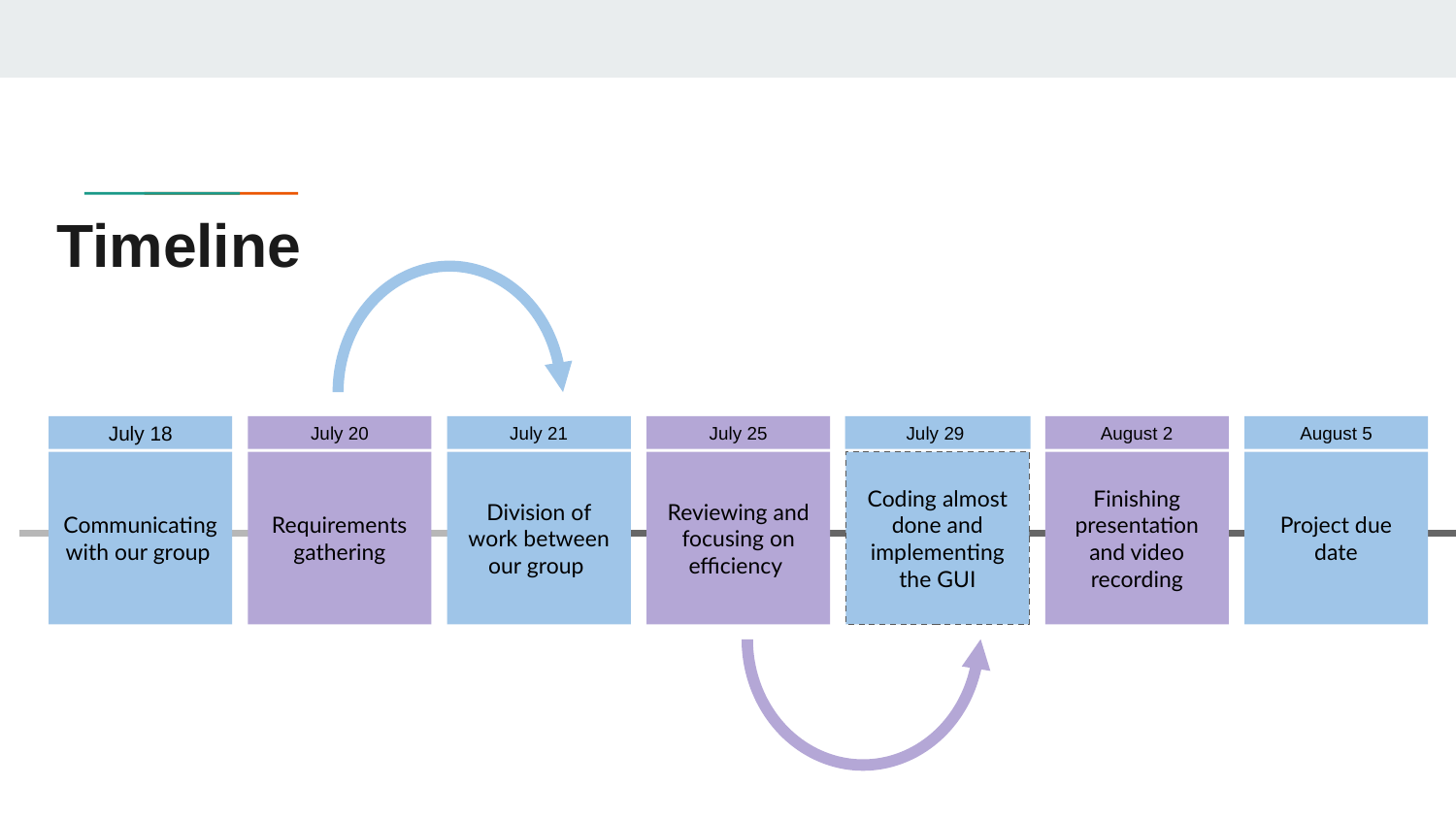

# Timeline

July 18
Communicating with our group
July 20
Requirements gathering
July 21
Division of work between our group
July 25
Reviewing and focusing on efficiency
July 29
Coding almost done and implementing the GUI
August 2
Finishing presentation and video recording
August 5
Project due date